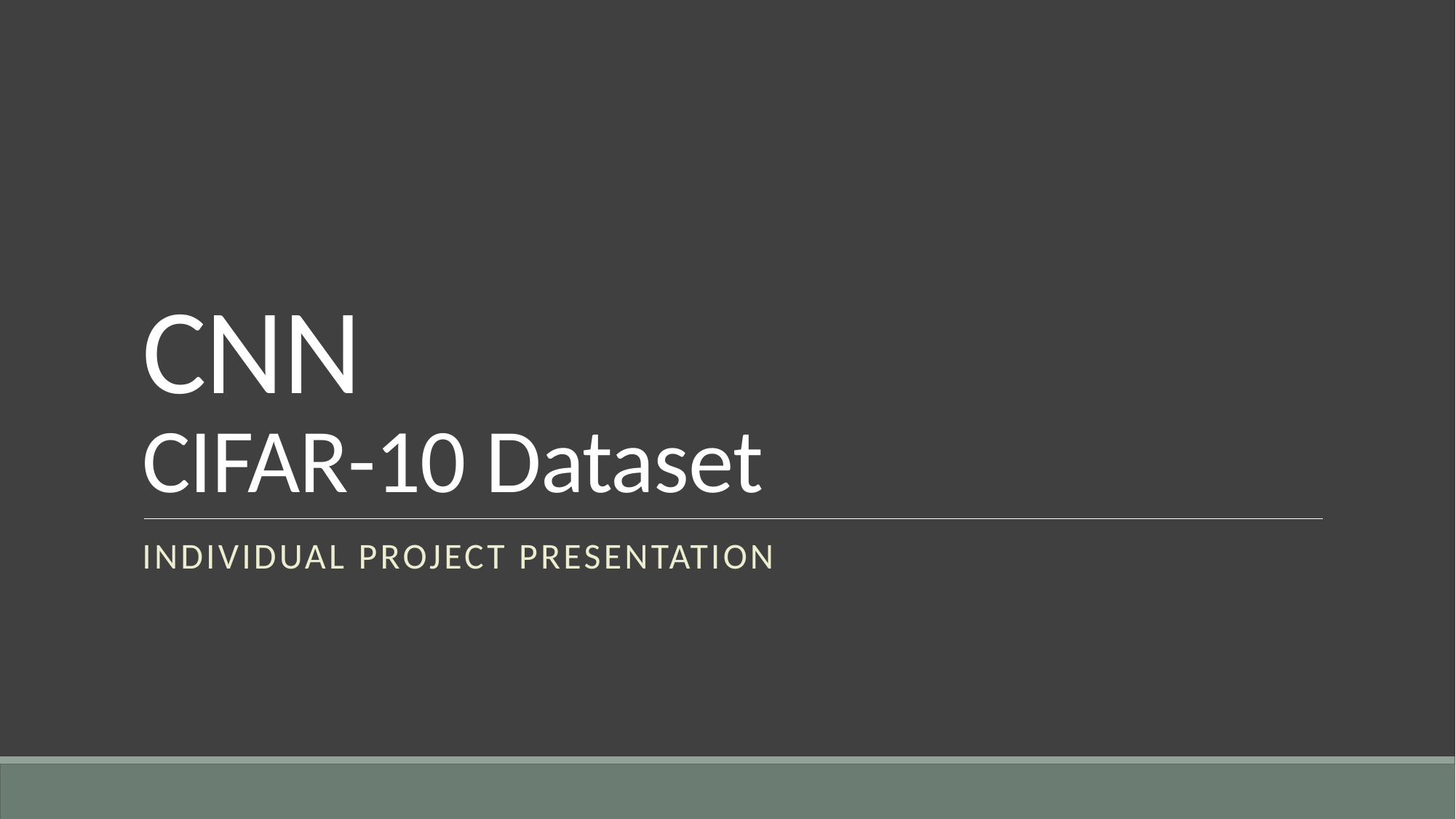

# CNN CIFAR-10 Dataset
Individual Project Presentation